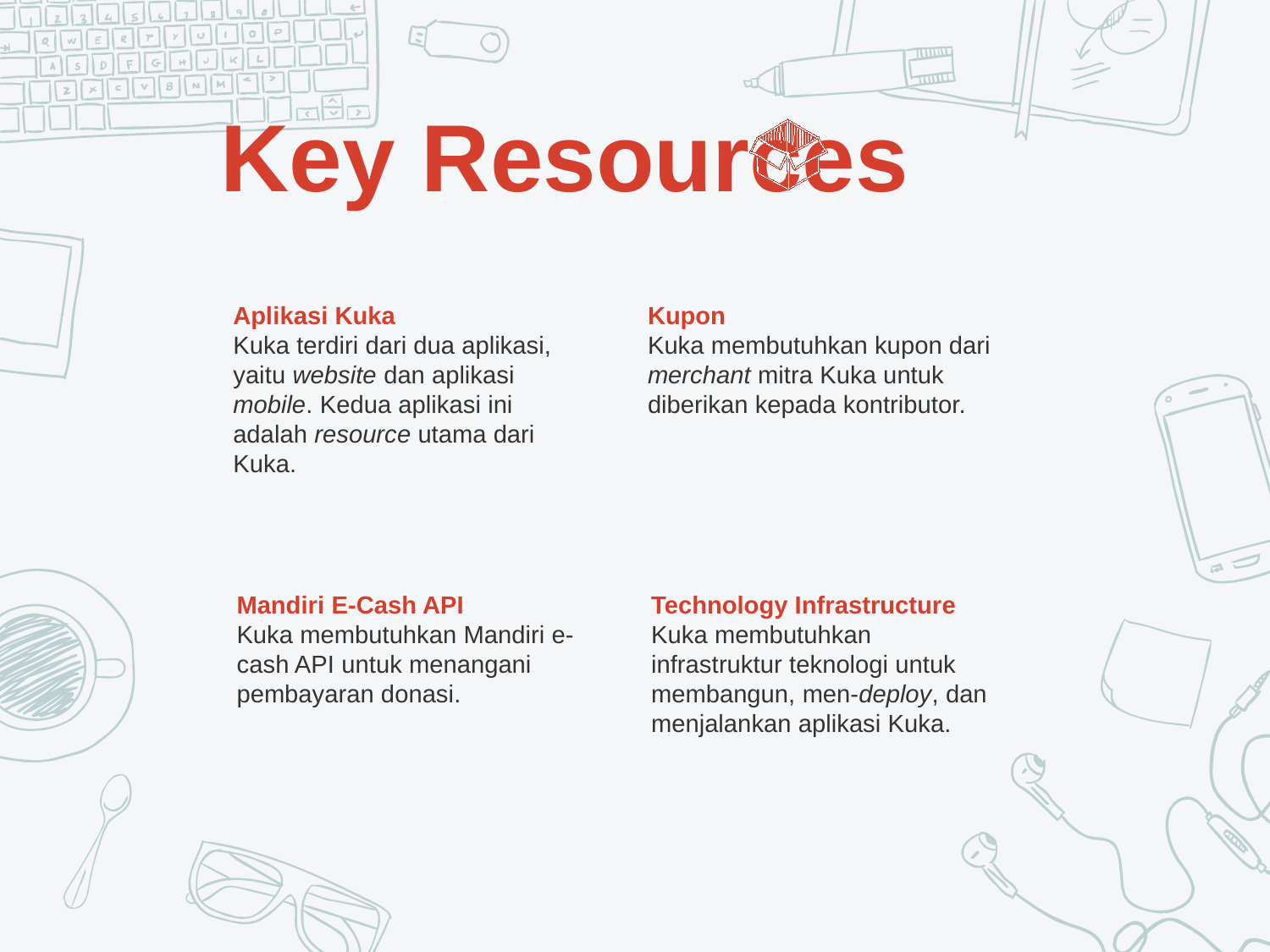

# Key Resources

Aplikasi Kuka
Kuka terdiri dari dua aplikasi, yaitu website dan aplikasi mobile. Kedua aplikasi ini adalah resource utama dari Kuka.
Kupon
Kuka membutuhkan kupon dari merchant mitra Kuka untuk diberikan kepada kontributor.
Mandiri E-Cash API
Kuka membutuhkan Mandiri e-cash API untuk menangani pembayaran donasi.
Technology Infrastructure
Kuka membutuhkan infrastruktur teknologi untuk membangun, men-deploy, dan menjalankan aplikasi Kuka.